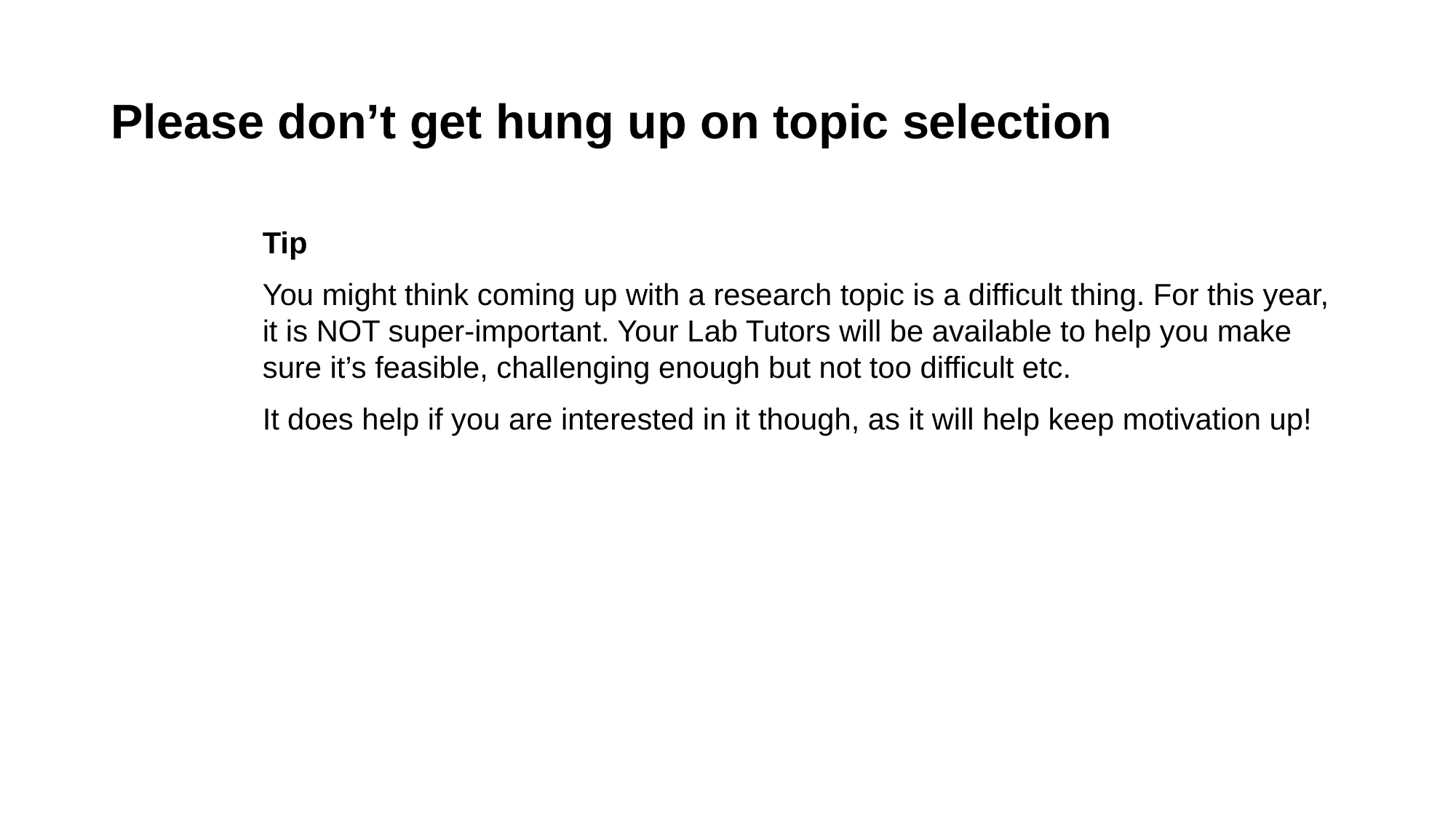

# Please don’t get hung up on topic selection
Tip
You might think coming up with a research topic is a difficult thing. For this year, it is NOT super-important. Your Lab Tutors will be available to help you make sure it’s feasible, challenging enough but not too difficult etc.
It does help if you are interested in it though, as it will help keep motivation up!